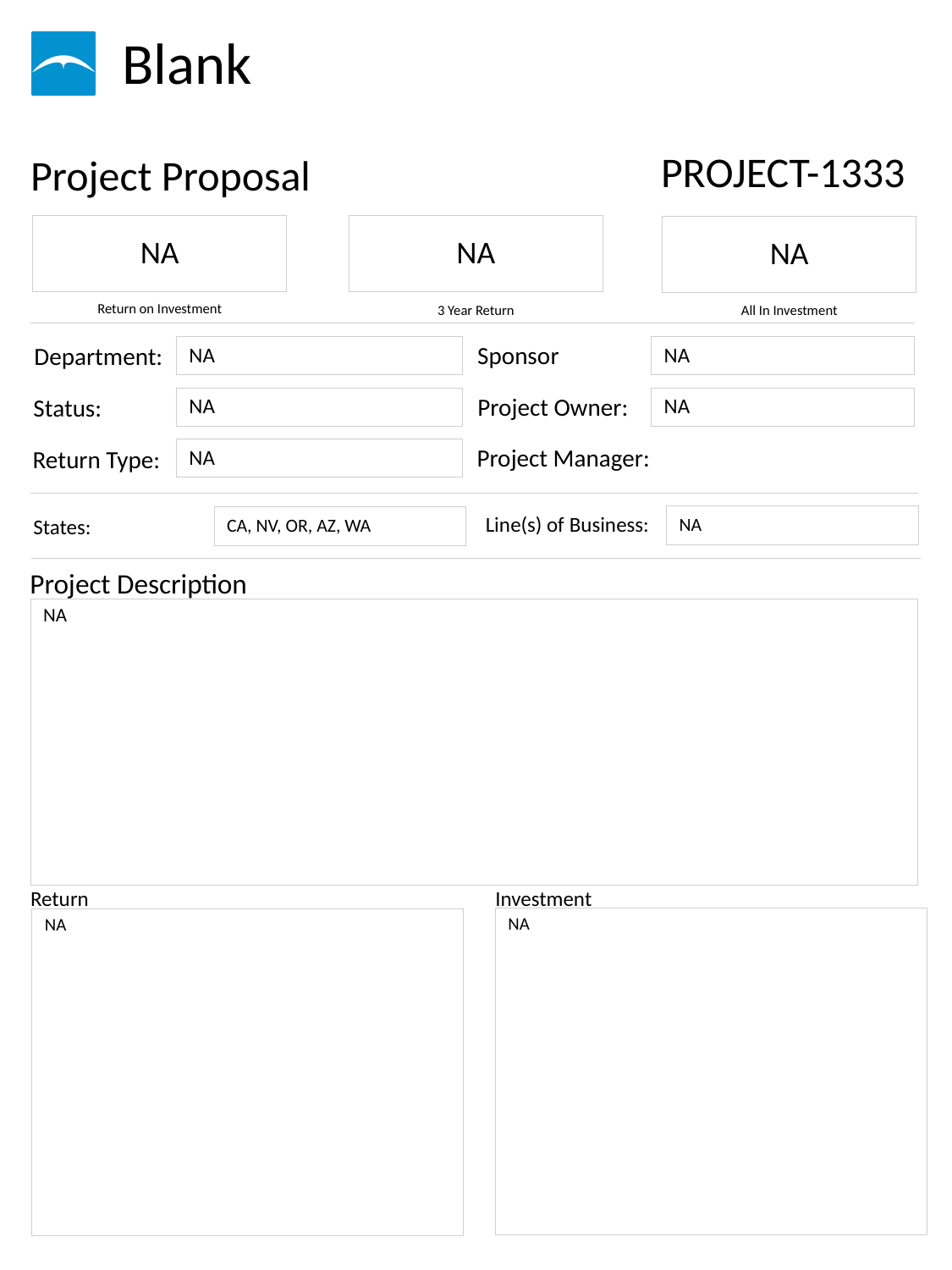

# Blank
PROJECT-1333
NA
NA
NA
NA
NA
NA
NA
NA

NA
CA, NV, OR, AZ, WA
NA
NA
NA